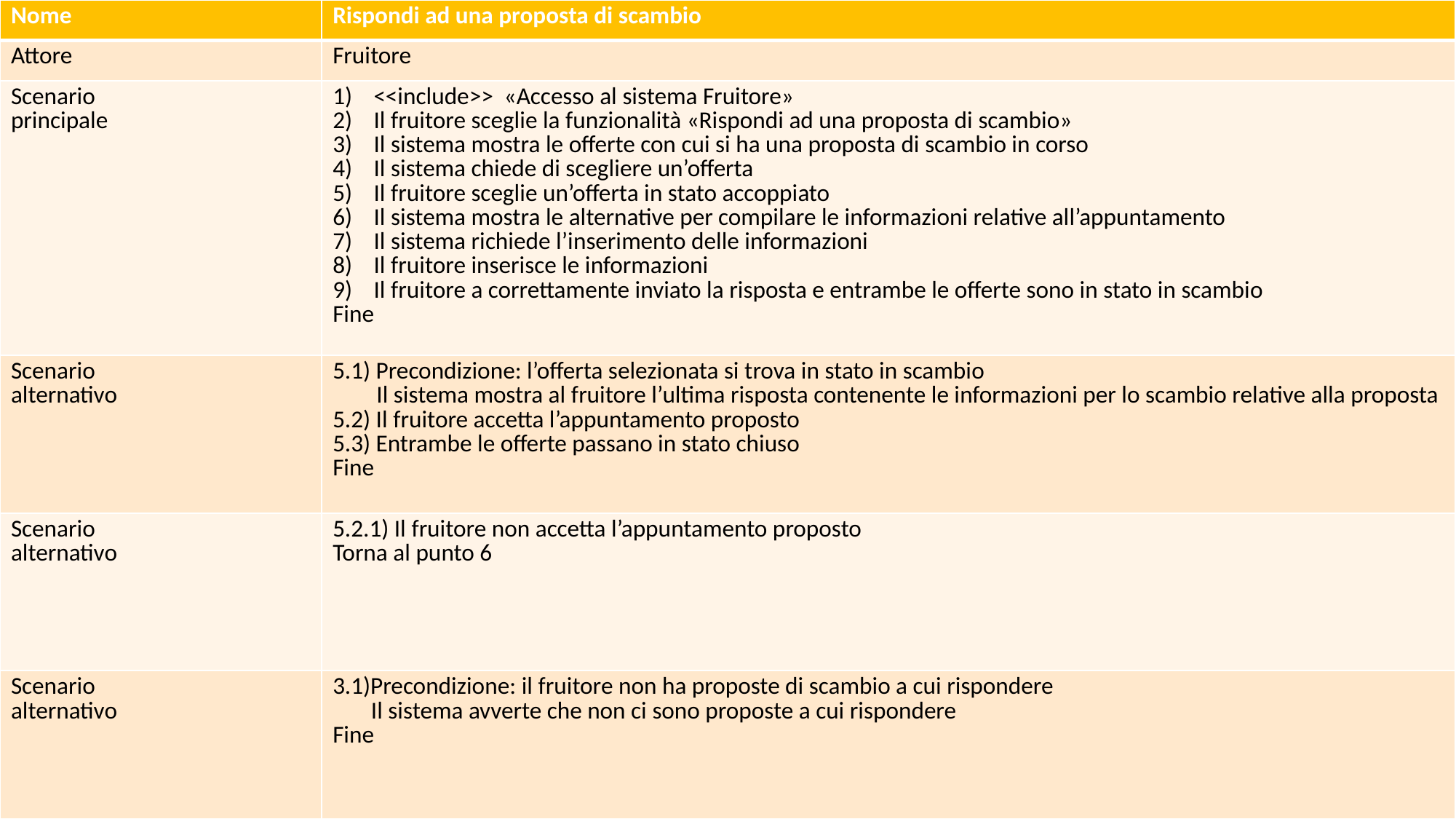

| Nome | Rispondi ad una proposta di scambio |
| --- | --- |
| Attore | Fruitore |
| Scenario principale | <<include>> «Accesso al sistema Fruitore» Il fruitore sceglie la funzionalità «Rispondi ad una proposta di scambio» Il sistema mostra le offerte con cui si ha una proposta di scambio in corso Il sistema chiede di scegliere un’offerta Il fruitore sceglie un’offerta in stato accoppiato Il sistema mostra le alternative per compilare le informazioni relative all’appuntamento Il sistema richiede l’inserimento delle informazioni Il fruitore inserisce le informazioni Il fruitore a correttamente inviato la risposta e entrambe le offerte sono in stato in scambio Fine |
| Scenario alternativo | 5.1) Precondizione: l’offerta selezionata si trova in stato in scambio Il sistema mostra al fruitore l’ultima risposta contenente le informazioni per lo scambio relative alla proposta 5.2) Il fruitore accetta l’appuntamento proposto 5.3) Entrambe le offerte passano in stato chiuso Fine |
| Scenario alternativo | 5.2.1) Il fruitore non accetta l’appuntamento proposto Torna al punto 6 |
| Scenario alternativo | 3.1)Precondizione: il fruitore non ha proposte di scambio a cui rispondere Il sistema avverte che non ci sono proposte a cui rispondere Fine |